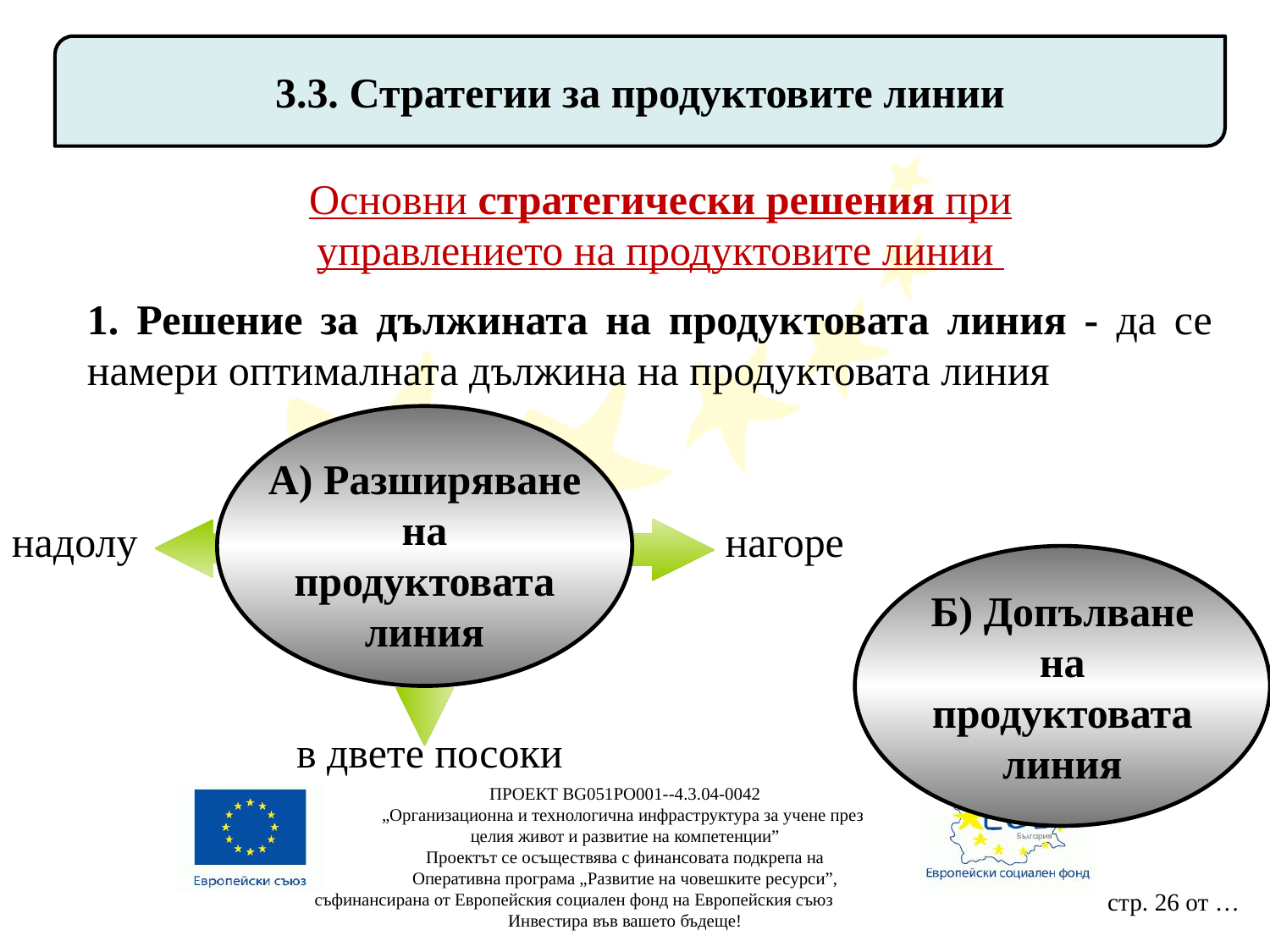

3.3. Стратегии за продуктовите линии
Основни стратегически решения при управлението на продуктовите линии
1. Решение за дължината на продуктовата линия - да се намери оптималната дължина на продуктовата линия

А) Разширяване на продуктовата линия
надолу

нагоре

в двете посоки

Б) Допълване на продуктовата линия

ПРОЕКТ BG051PO001--4.3.04-0042
„Организационна и технологична инфраструктура за учене през
целия живот и развитие на компетенции”
Проектът се осъществява с финансовата подкрепа на
Оперативна програма „Развитие на човешките ресурси”,
съфинансирана от Европейския социален фонд на Европейския съюз
Инвестира във вашето бъдеще!